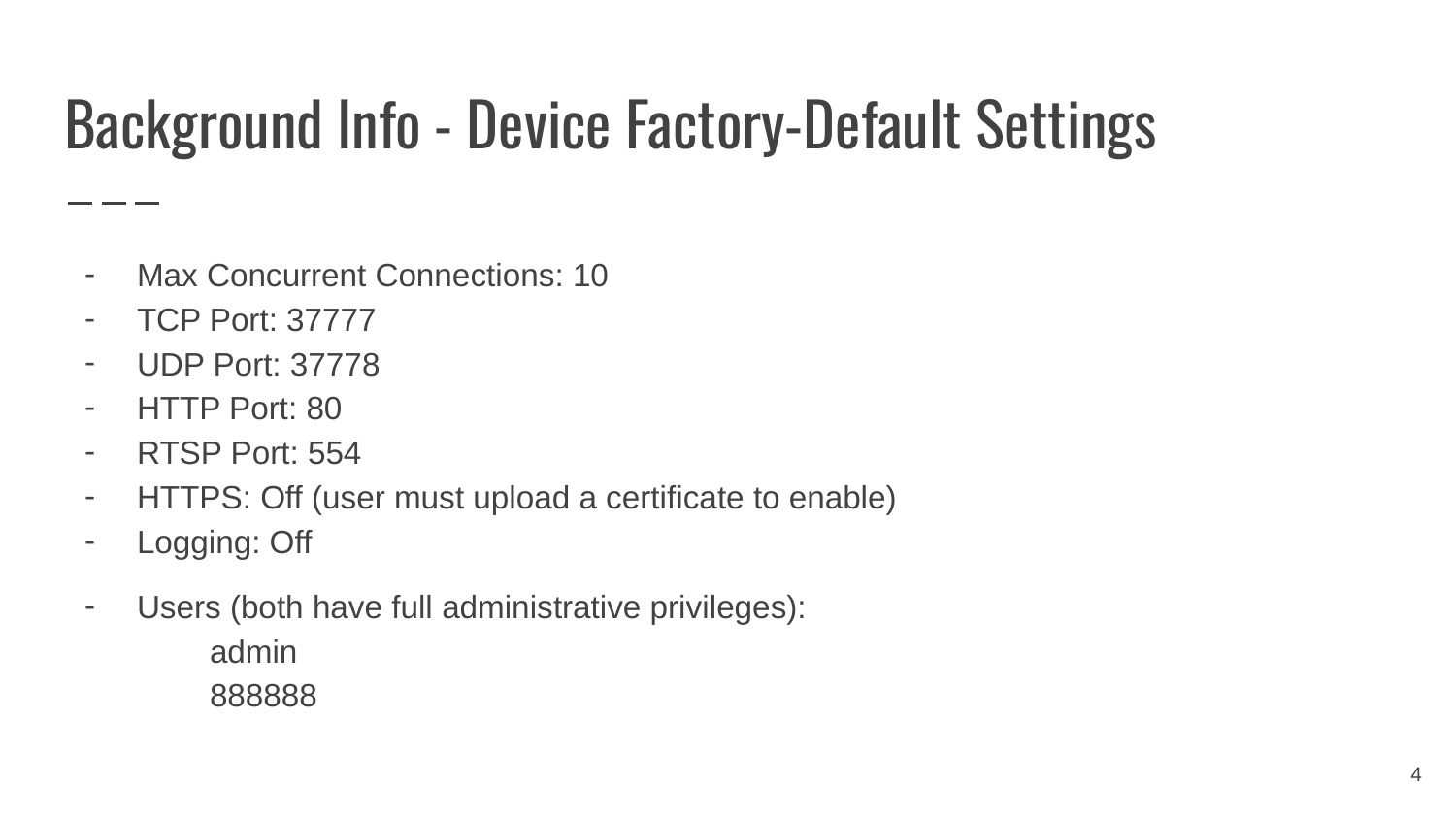

# Background Info - Device Factory-Default Settings
Max Concurrent Connections: 10
TCP Port: 37777
UDP Port: 37778
HTTP Port: 80
RTSP Port: 554
HTTPS: Off (user must upload a certificate to enable)
Logging: Off
Users (both have full administrative privileges):
admin
888888
4